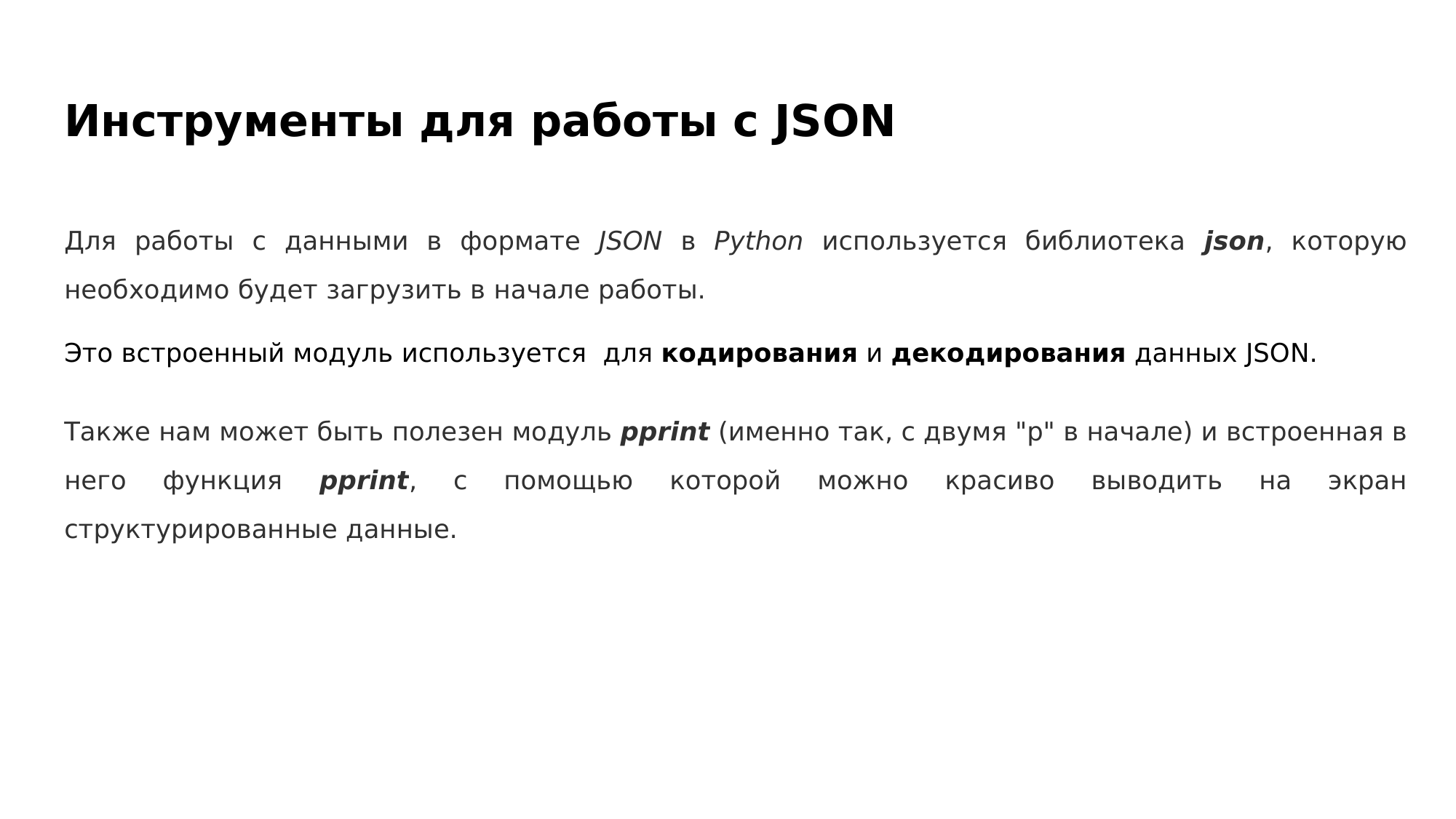

# Инструменты для работы с JSON
Для работы с данными в формате JSON в Python используется библиотека json, которую необходимо будет загрузить в начале работы.
Это встроенный модуль используется  для кодирования и декодирования данных JSON.
Также нам может быть полезен модуль pprint (именно так, с двумя "р" в начале) и встроенная в него функция pprint, с помощью которой можно красиво выводить на экран структурированные данные.